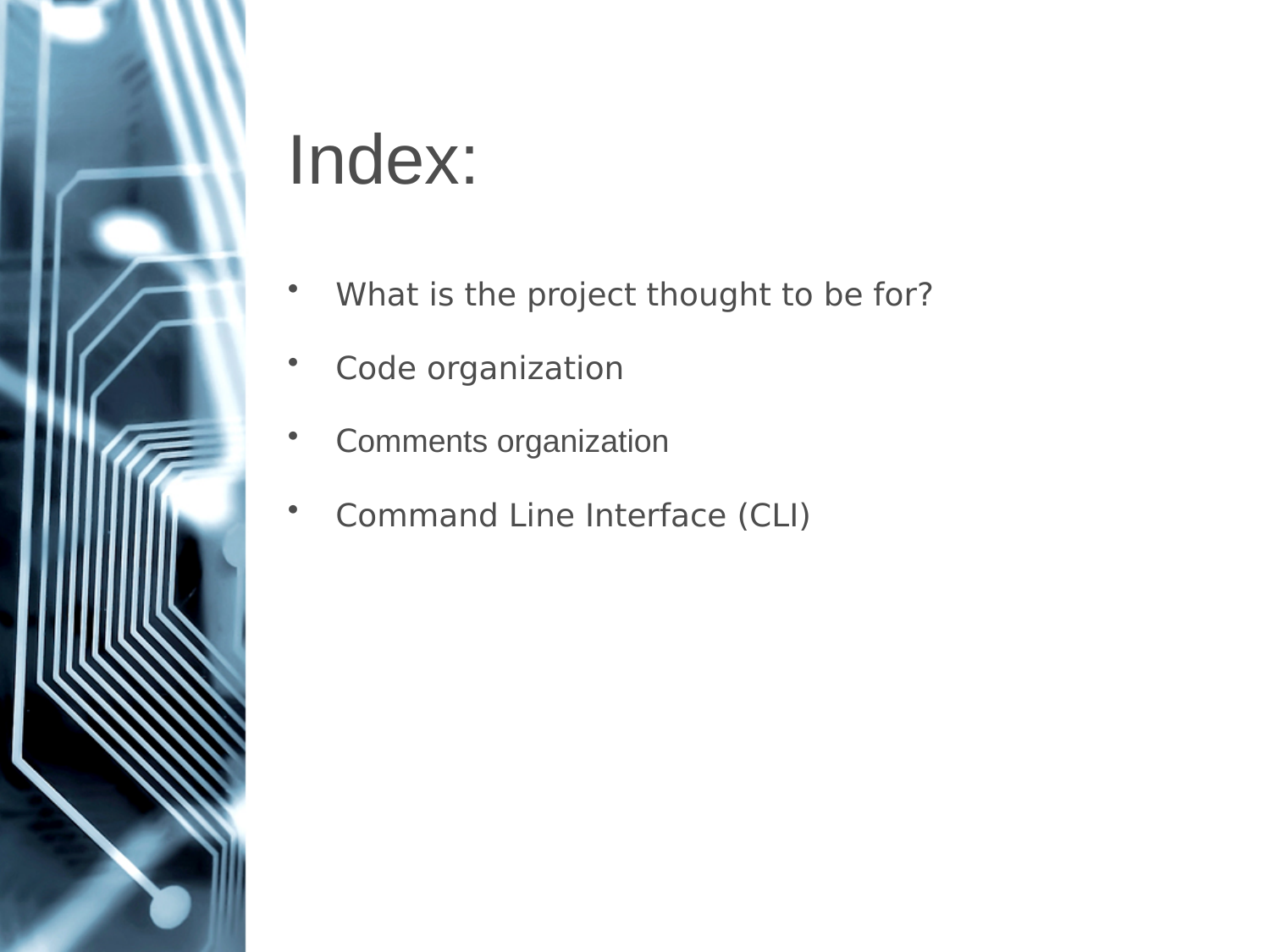

# Index:
What is the project thought to be for?

Code organization

Comments organization

Command Line Interface (CLI)